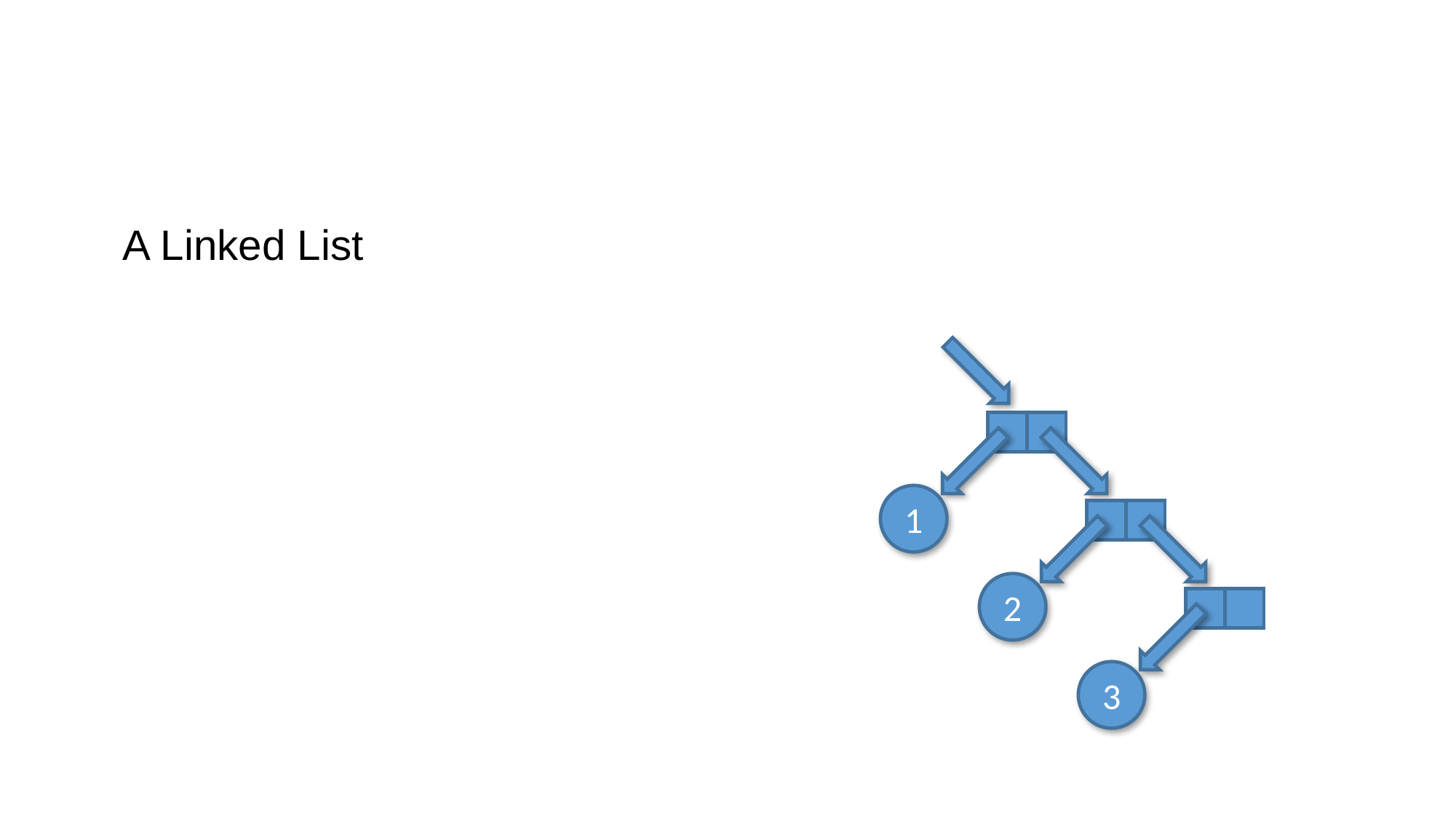

#
 A Linked List

1

2

3